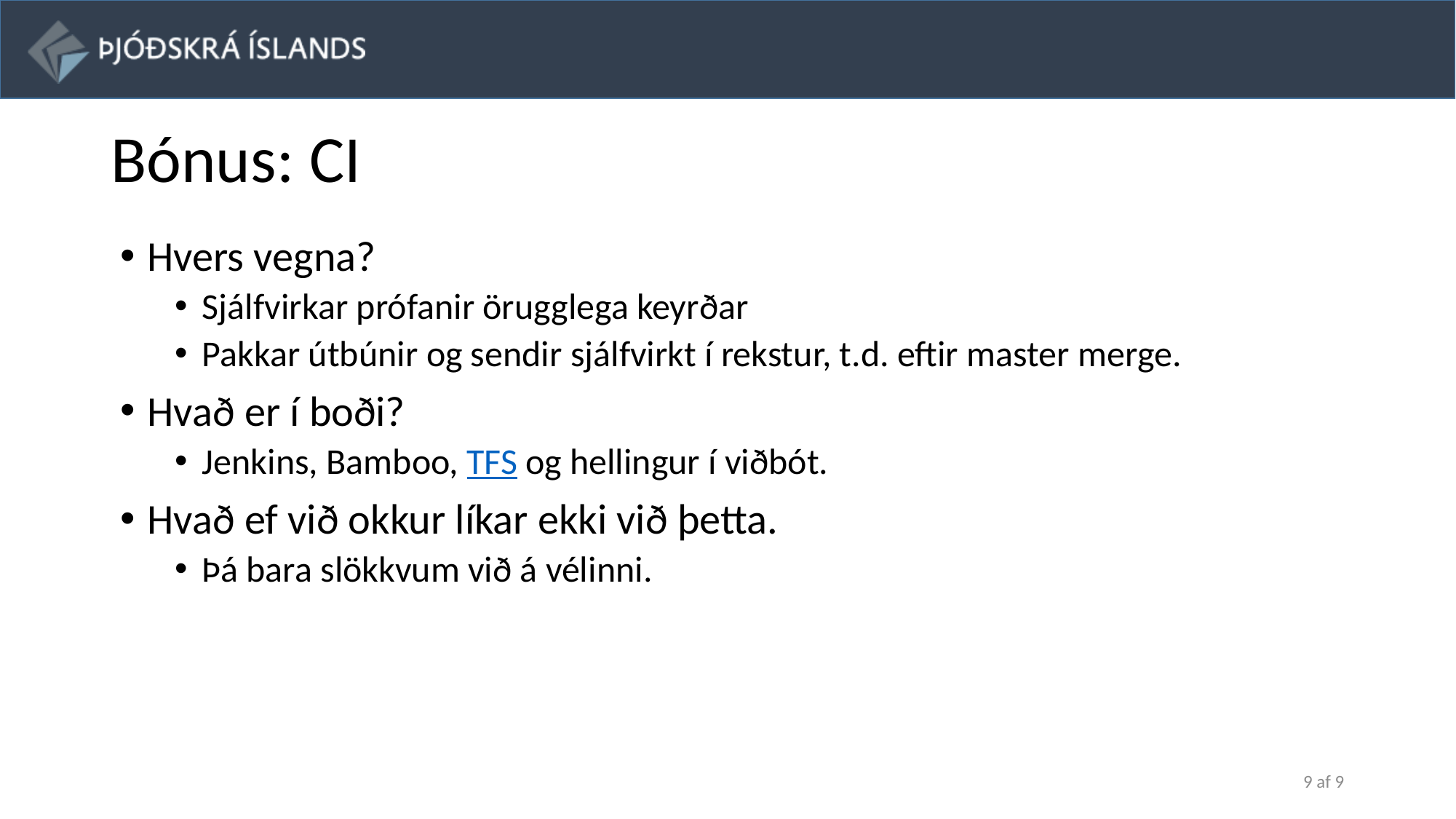

# Bónus: CI
Hvers vegna?
Sjálfvirkar prófanir örugglega keyrðar
Pakkar útbúnir og sendir sjálfvirkt í rekstur, t.d. eftir master merge.
Hvað er í boði?
Jenkins, Bamboo, TFS og hellingur í viðbót.
Hvað ef við okkur líkar ekki við þetta.
Þá bara slökkvum við á vélinni.
9